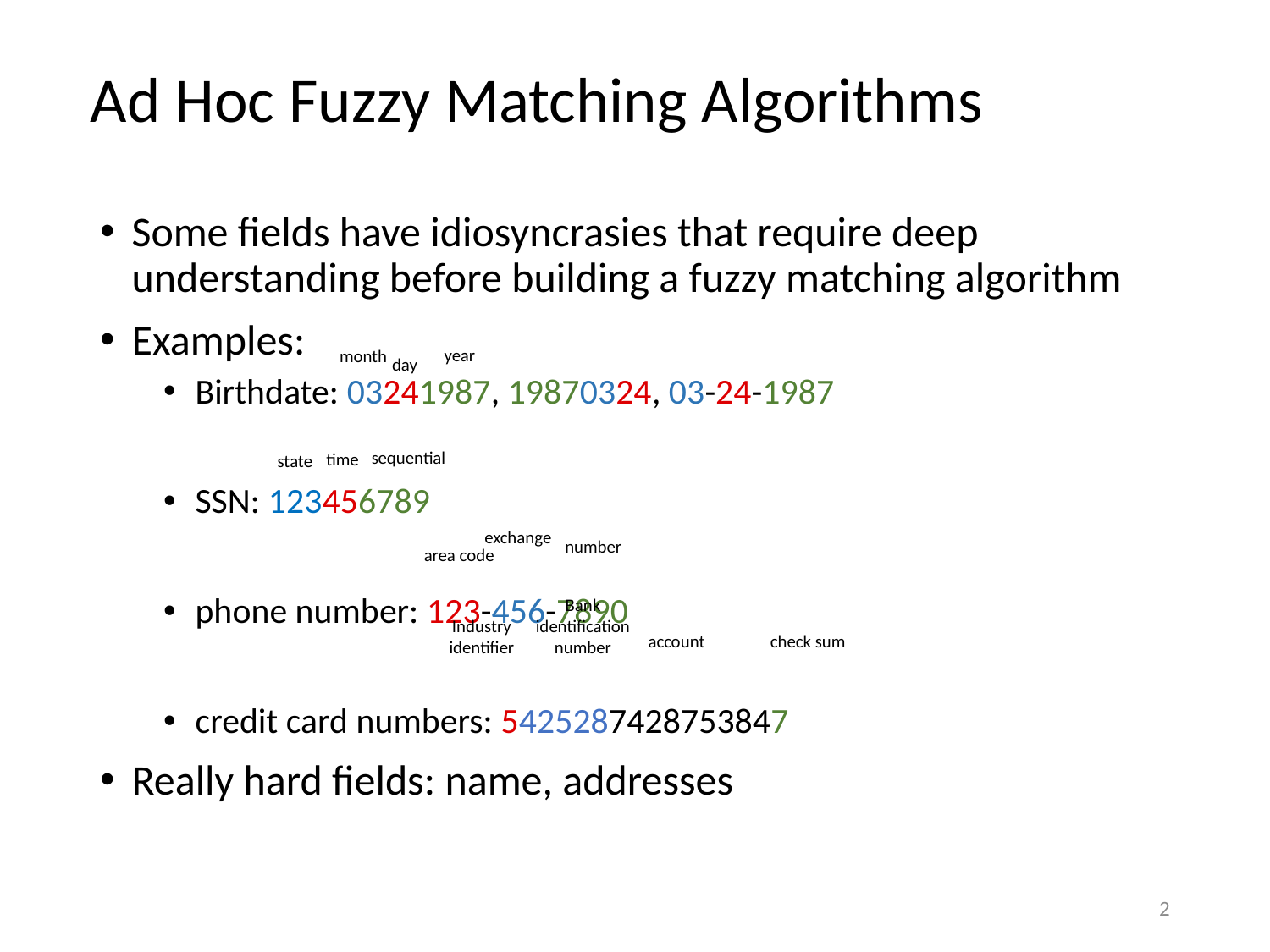

# Ad Hoc Fuzzy Matching Algorithms
Some fields have idiosyncrasies that require deep understanding before building a fuzzy matching algorithm
Examples:
Birthdate: 03241987, 19870324, 03-24-1987

SSN: 123456789

phone number: 123-456-7890

credit card numbers: 5425287428753847
Really hard fields: name, addresses
year
month
day
sequential
time
state
exchange
number
area code
Bank identification number
Industry identifier
check sum
account
2